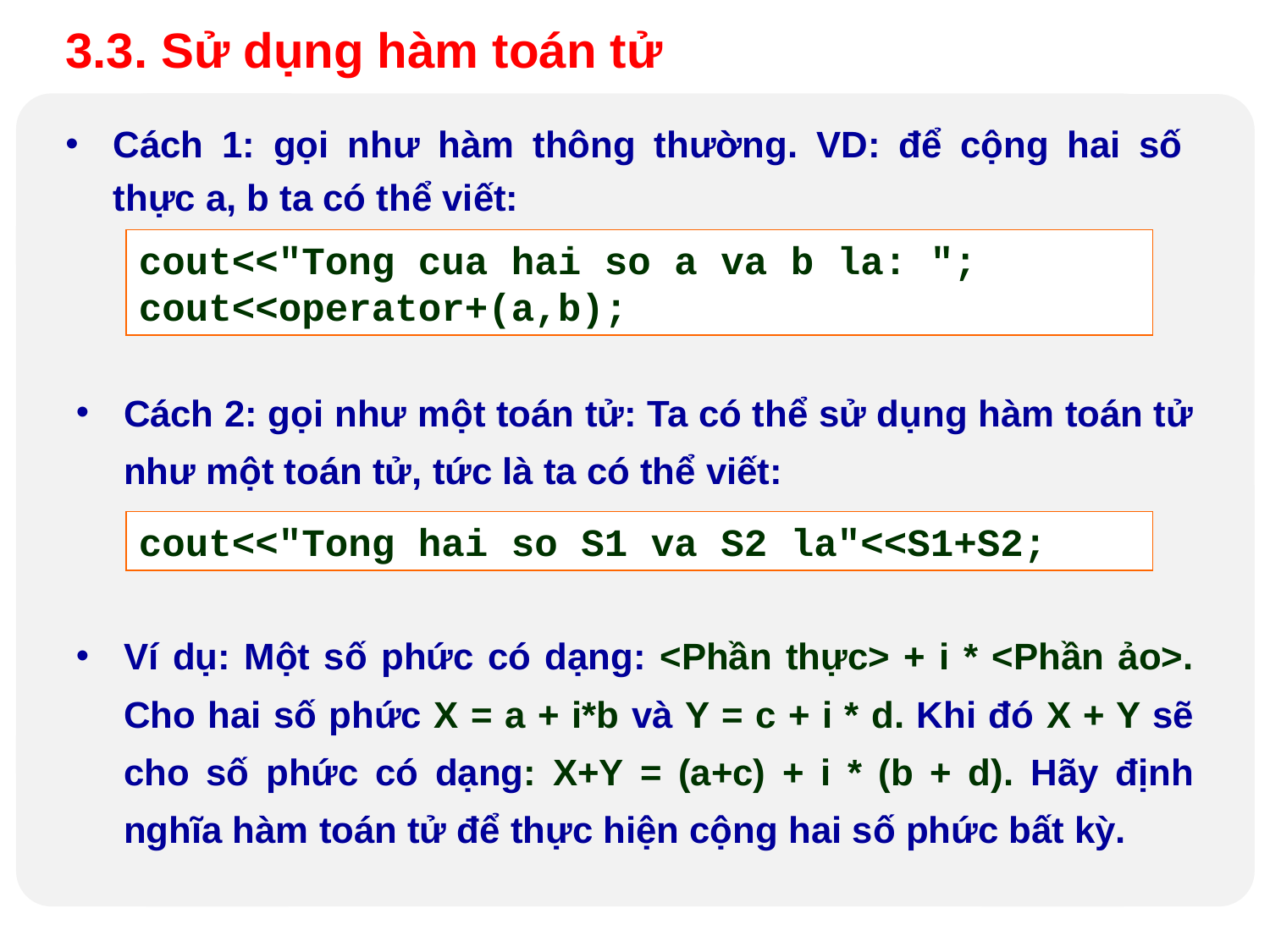

3.3. Sử dụng hàm toán tử

Cách 1: gọi như hàm thông thường. VD: để cộng hai số thực a, b ta có thể viết:
cout<<"Tong cua hai so a va b la: ";
cout<<operator+(a,b);
Cách 2: gọi như một toán tử: Ta có thể sử dụng hàm toán tử như một toán tử, tức là ta có thể viết:
cout<<"Tong hai so S1 va S2 la"<<S1+S2;
Ví dụ: Một số phức có dạng: <Phần thực> + i * <Phần ảo>. Cho hai số phức X = a + i*b và Y = c + i * d. Khi đó X + Y sẽ cho số phức có dạng: X+Y = (a+c) + i * (b + d). Hãy định nghĩa hàm toán tử để thực hiện cộng hai số phức bất kỳ.
Design by Minh An